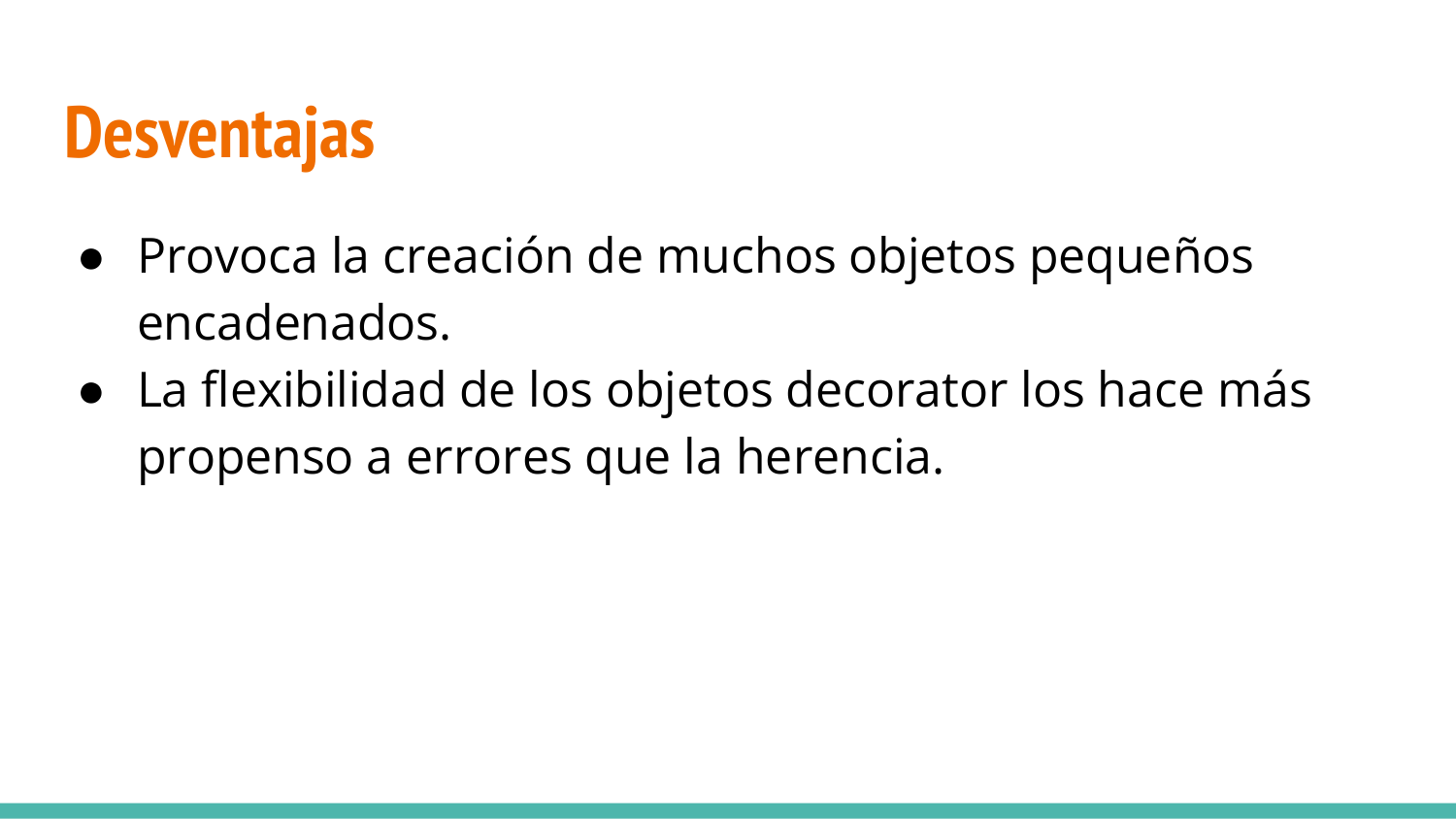

# Desventajas
Provoca la creación de muchos objetos pequeños encadenados.
La flexibilidad de los objetos decorator los hace más propenso a errores que la herencia.